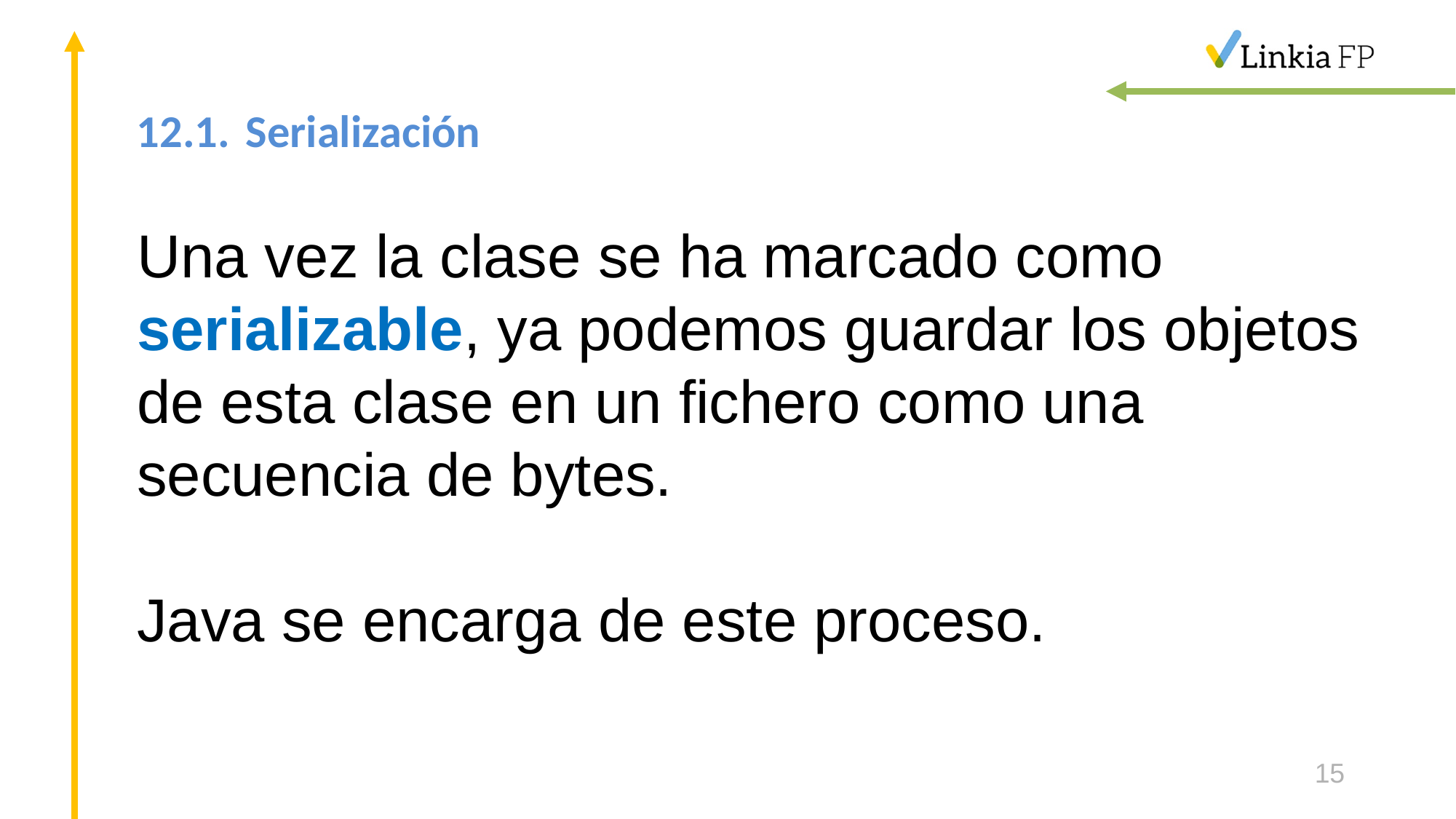

# 12.1.	Serialización
Una vez la clase se ha marcado como serializable, ya podemos guardar los objetos de esta clase en un fichero como una secuencia de bytes.

Java se encarga de este proceso.
15